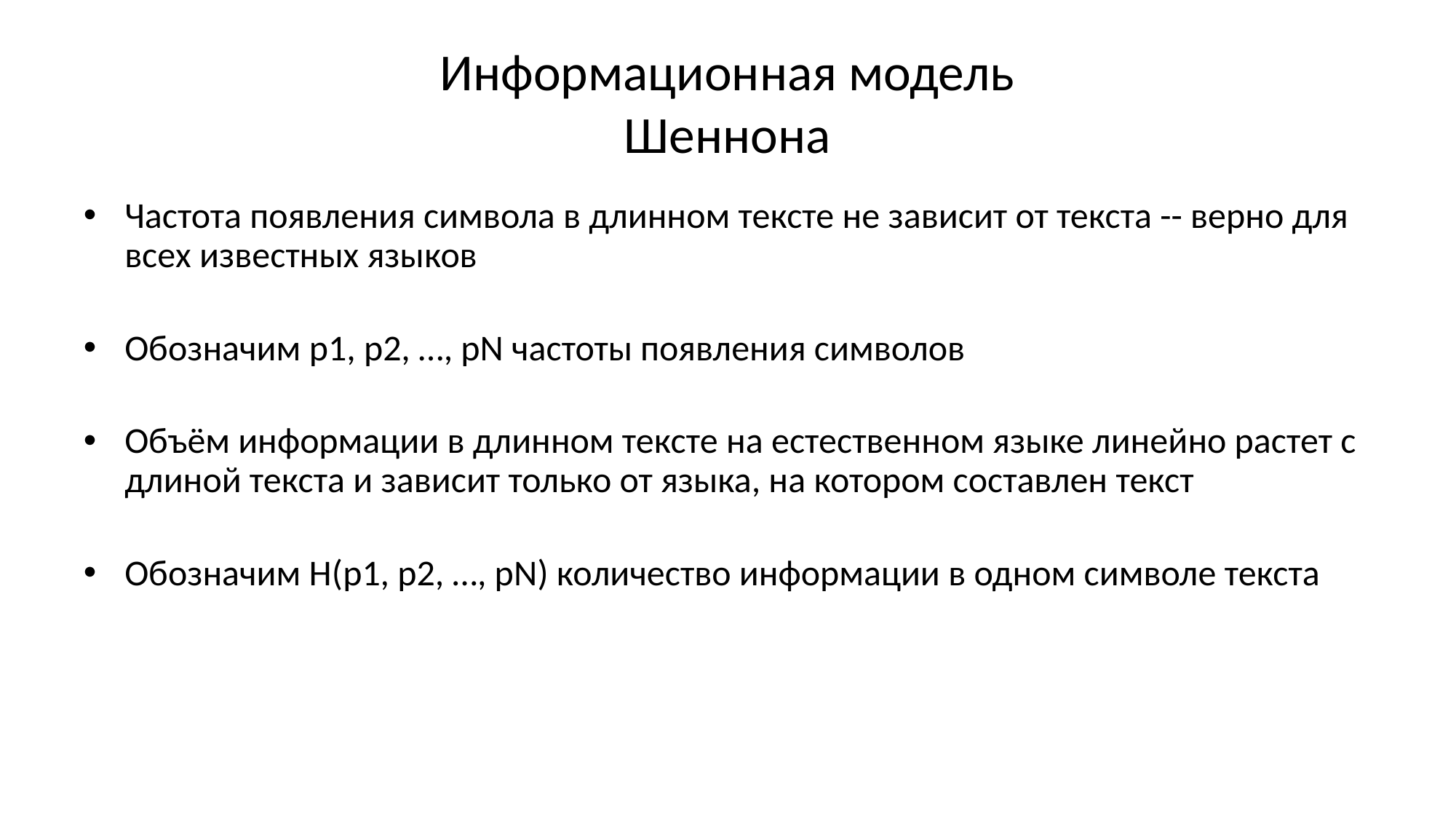

# Информационная модель Шеннона
Частота появления символа в длинном тексте не зависит от текста -- верно для всех известных языков

Обозначим p1, р2, …, pN частоты появления символов

Объём информации в длинном тексте на естественном языке линейно растет с длиной текста и зависит только от языка, на котором составлен текст

Обозначим Н(p1, р2, …, pN) количество информации в одном символе текста